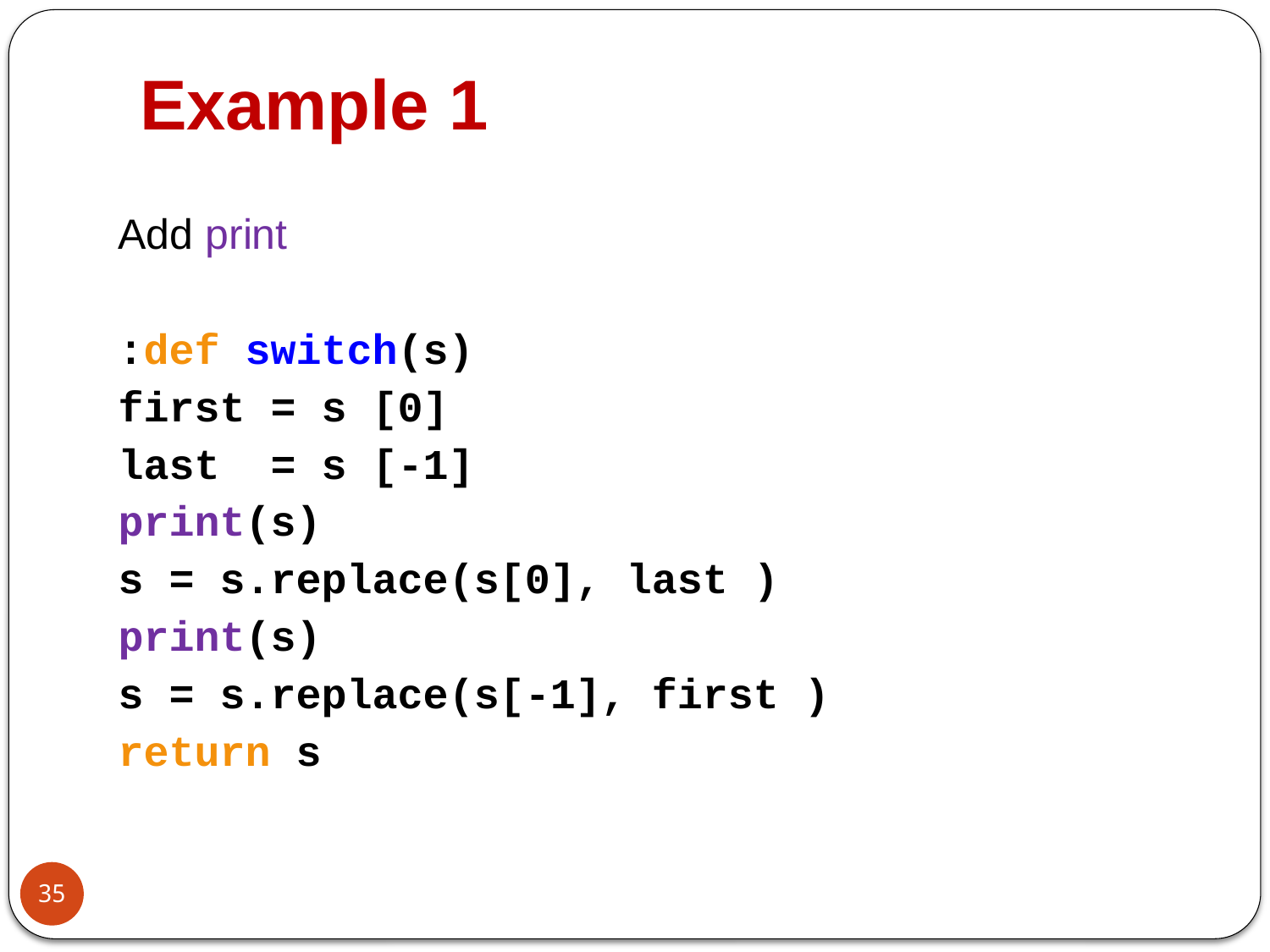

# Example 1
Add print

def switch(s):
	first = s [0]
	last  = s [-1]
	print(s)
	s = s.replace(s[0], last )
	print(s)
	s = s.replace(s[-1], first )
	return s

35